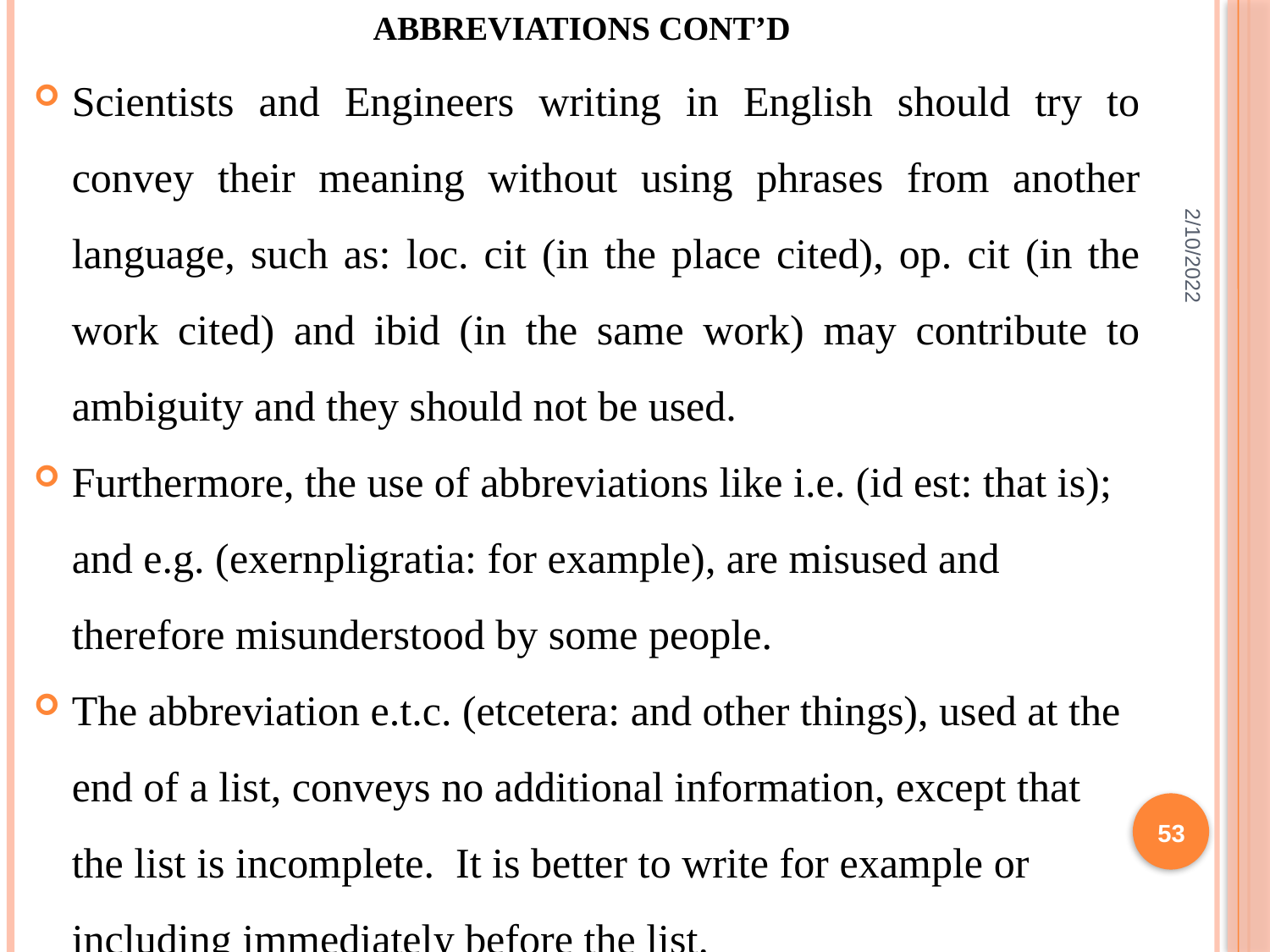

# Abbreviations CONT’D
Scientists and Engineers writing in English should try to convey their meaning without using phrases from another language, such as: loc. cit (in the place cited), op. cit (in the work cited) and ibid (in the same work) may contribute to ambiguity and they should not be used.
Furthermore, the use of abbreviations like i.e. (id est: that is); and e.g. (exernpligratia: for example), are misused and therefore misunderstood by some people.
The abbreviation e.t.c. (etcetera: and other things), used at the end of a list, conveys no additional information, except that the list is incomplete.  It is better to write for example or including immediately before the list.
2/10/2022
53